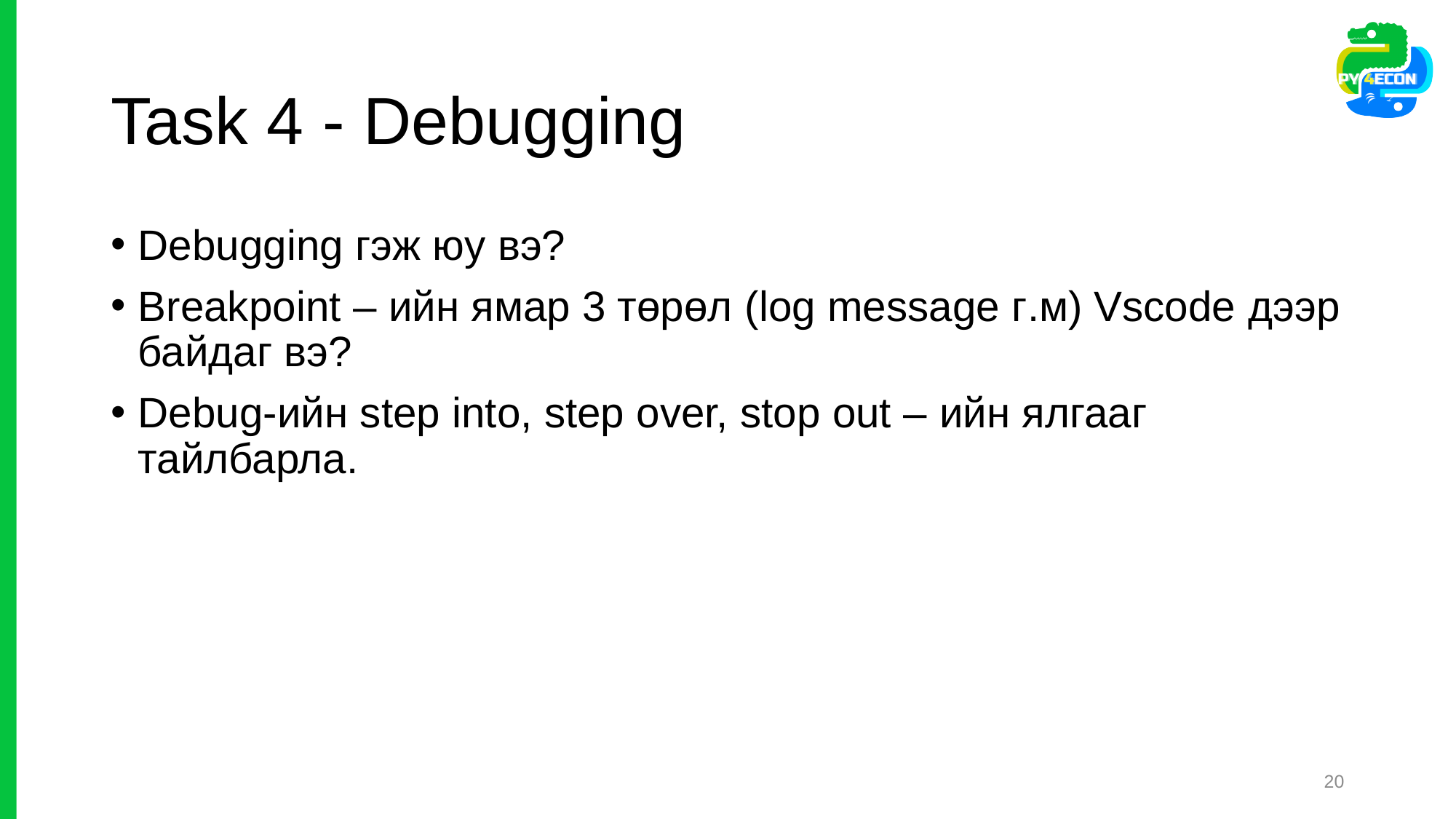

# Task 4 - Debugging
Debugging гэж юу вэ?
Breakpoint – ийн ямар 3 төрөл (log message г.м) Vscode дээр байдаг вэ?
Debug-ийн step into, step over, stop out – ийн ялгааг тайлбарла.
20